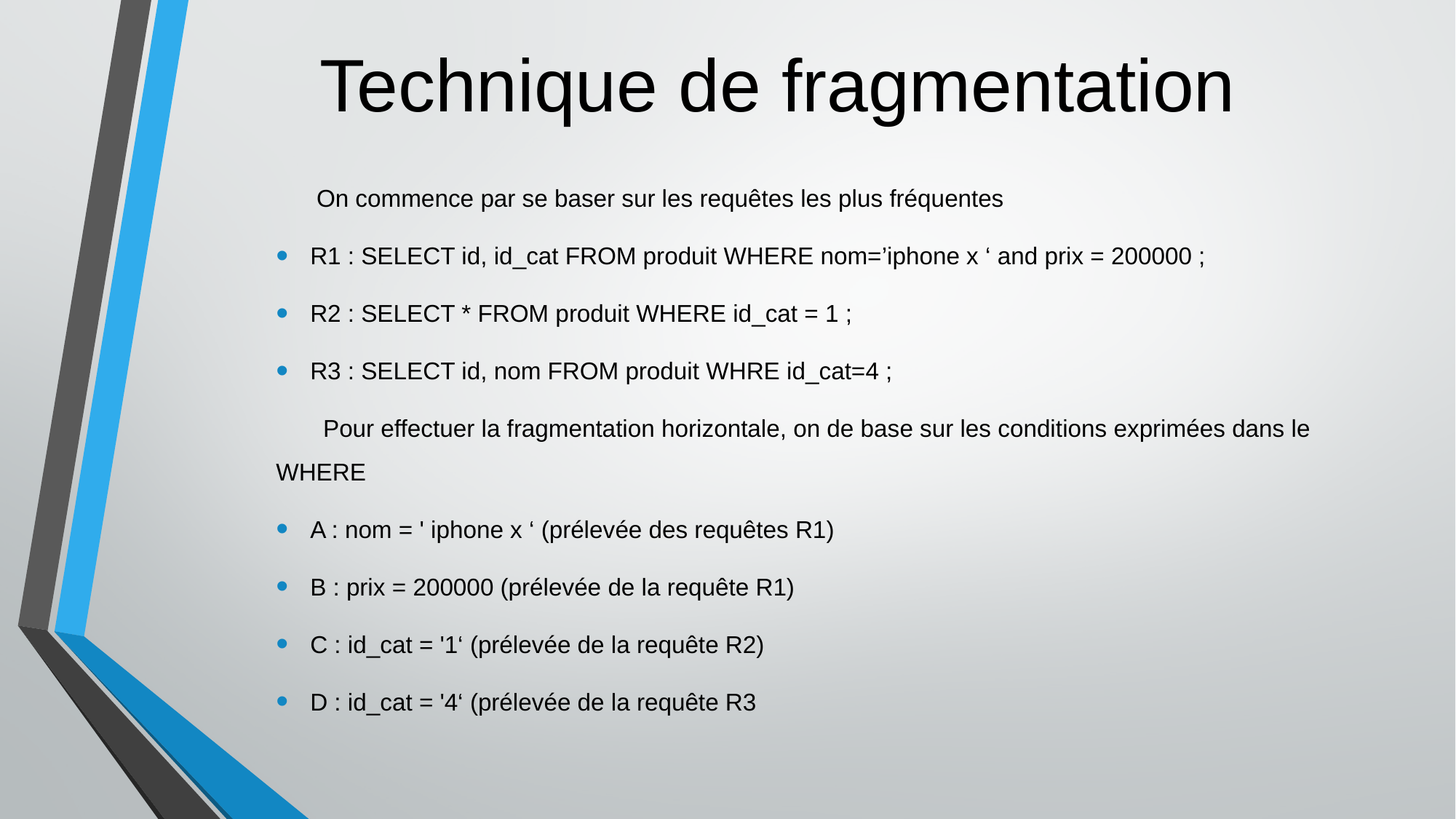

# Technique de fragmentation
      On commence par se baser sur les requêtes les plus fréquentes
R1 : SELECT id, id_cat FROM produit WHERE nom=’iphone x ‘ and prix = 200000 ;
R2 : SELECT * FROM produit WHERE id_cat = 1 ;
R3 : SELECT id, nom FROM produit WHRE id_cat=4 ;
       Pour effectuer la fragmentation horizontale, on de base sur les conditions exprimées dans le WHERE
A : nom = ' iphone x ‘ (prélevée des requêtes R1)
B : prix = 200000 (prélevée de la requête R1)
C : id_cat = '1‘ (prélevée de la requête R2)
D : id_cat = '4‘ (prélevée de la requête R3